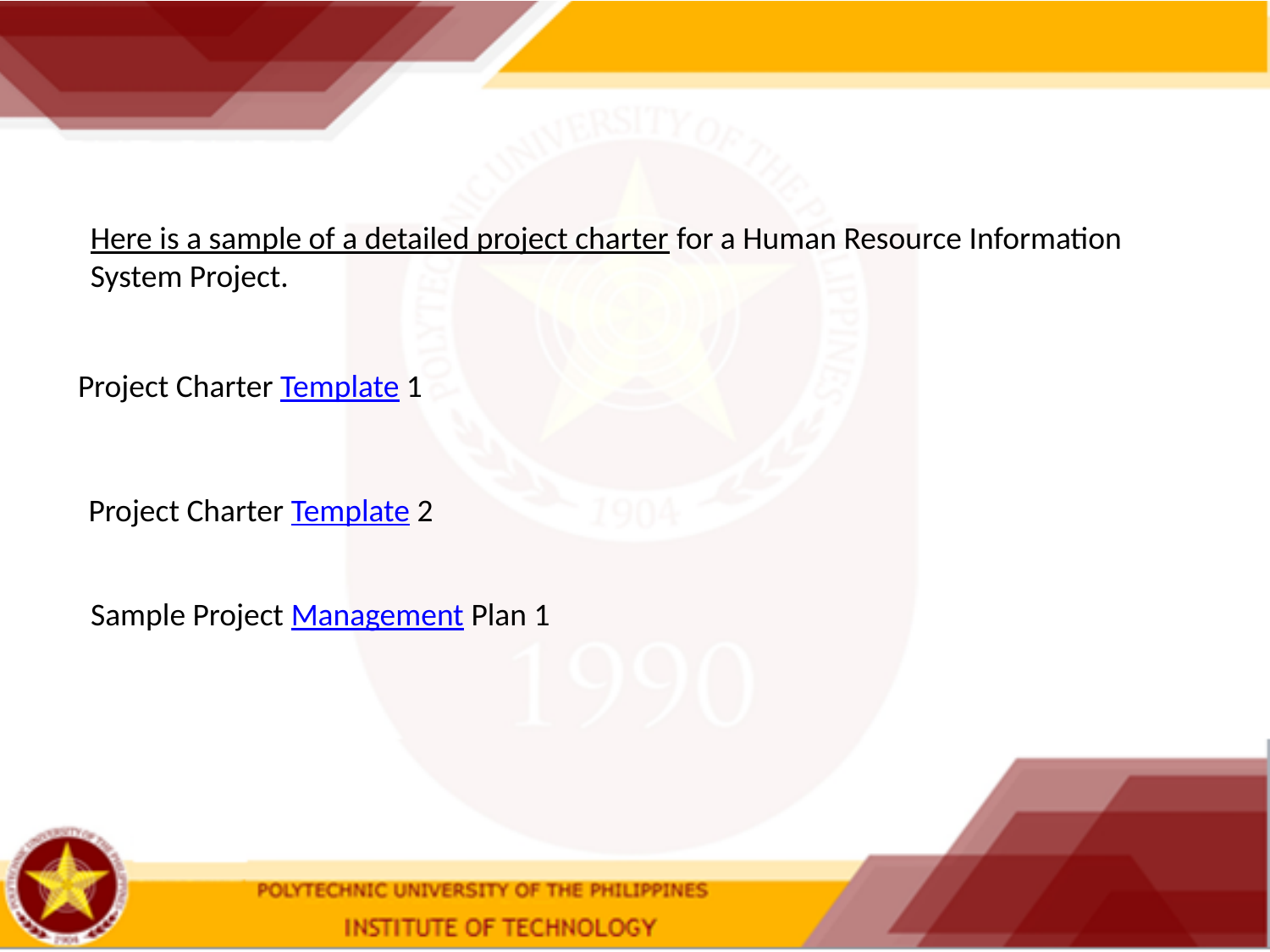

Here is a sample of a detailed project charter for a Human Resource Information
System Project.
Project Charter Template 1
Project Charter Template 2
Sample Project Management Plan 1